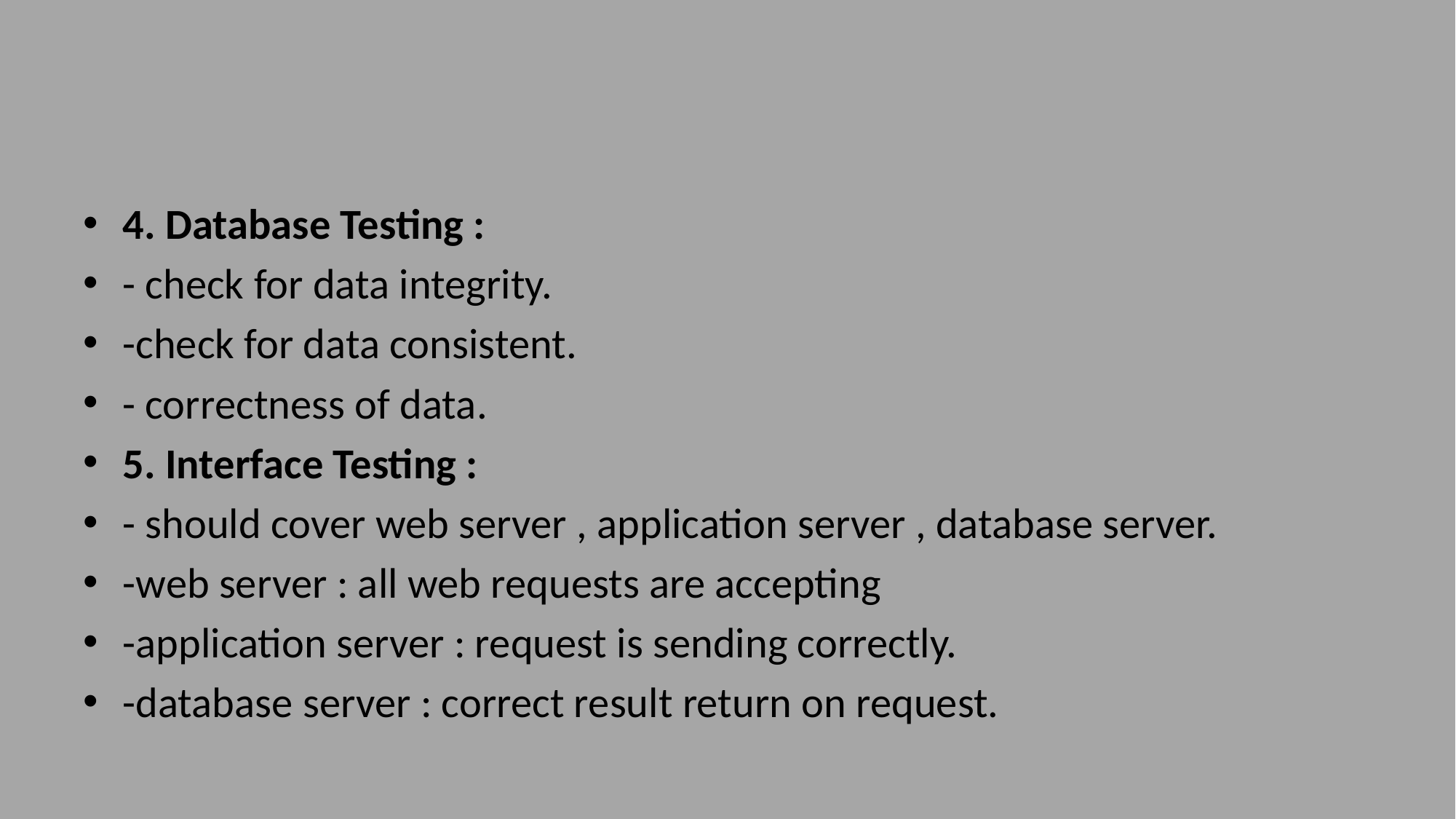

#
4. Database Testing :
- check for data integrity.
-check for data consistent.
- correctness of data.
5. Interface Testing :
- should cover web server , application server , database server.
-web server : all web requests are accepting
-application server : request is sending correctly.
-database server : correct result return on request.